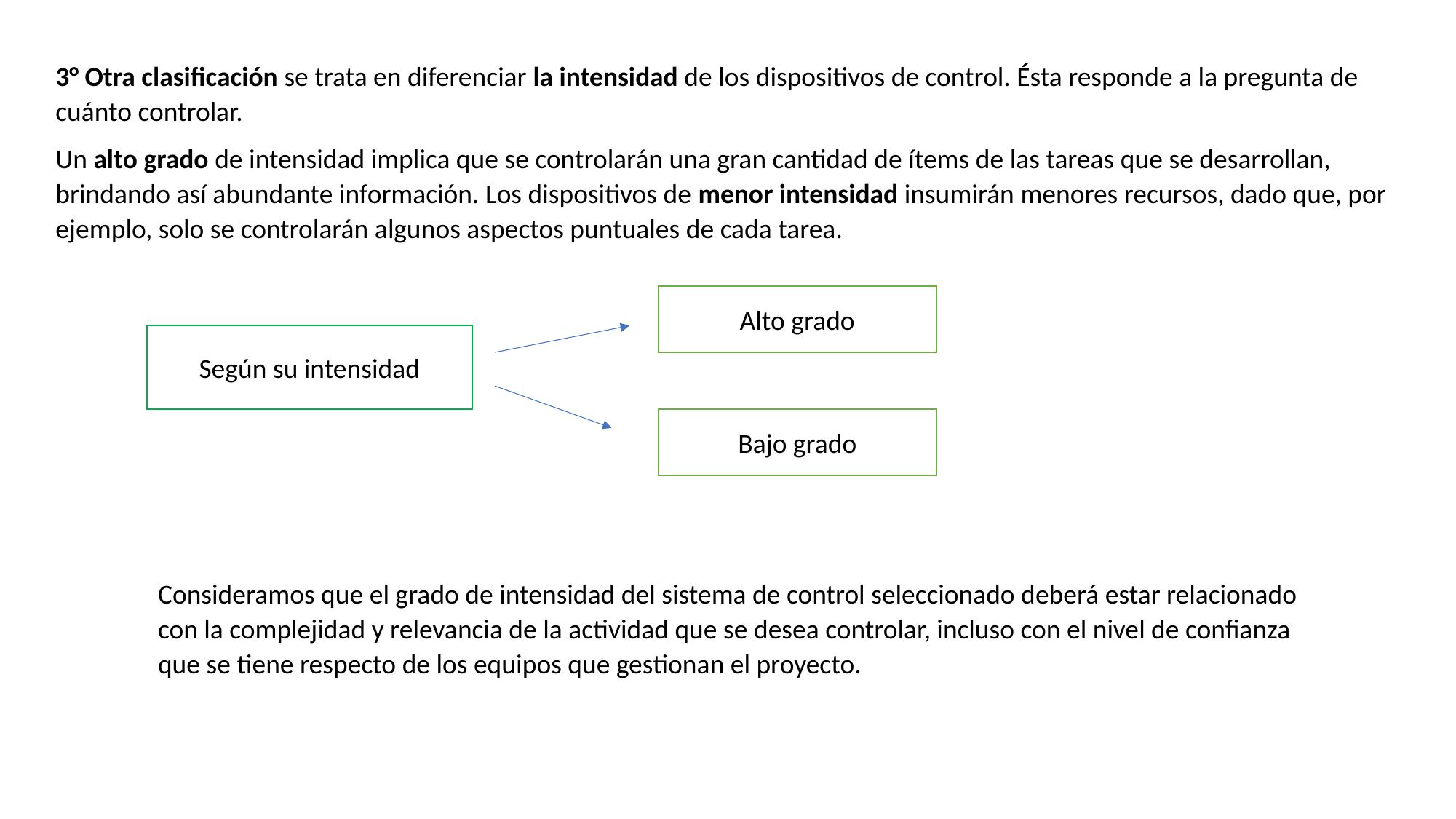

3° Otra clasificación se trata en diferenciar la intensidad de los dispositivos de control. Ésta responde a la pregunta de cuánto controlar.
Un alto grado de intensidad implica que se controlarán una gran cantidad de ítems de las tareas que se desarrollan, brindando así abundante información. Los dispositivos de menor intensidad insumirán menores recursos, dado que, por ejemplo, solo se controlarán algunos aspectos puntuales de cada tarea.
Alto grado
Según su intensidad
Bajo grado
Consideramos que el grado de intensidad del sistema de control seleccionado deberá estar relacionado con la complejidad y relevancia de la actividad que se desea controlar, incluso con el nivel de confianza que se tiene respecto de los equipos que gestionan el proyecto.